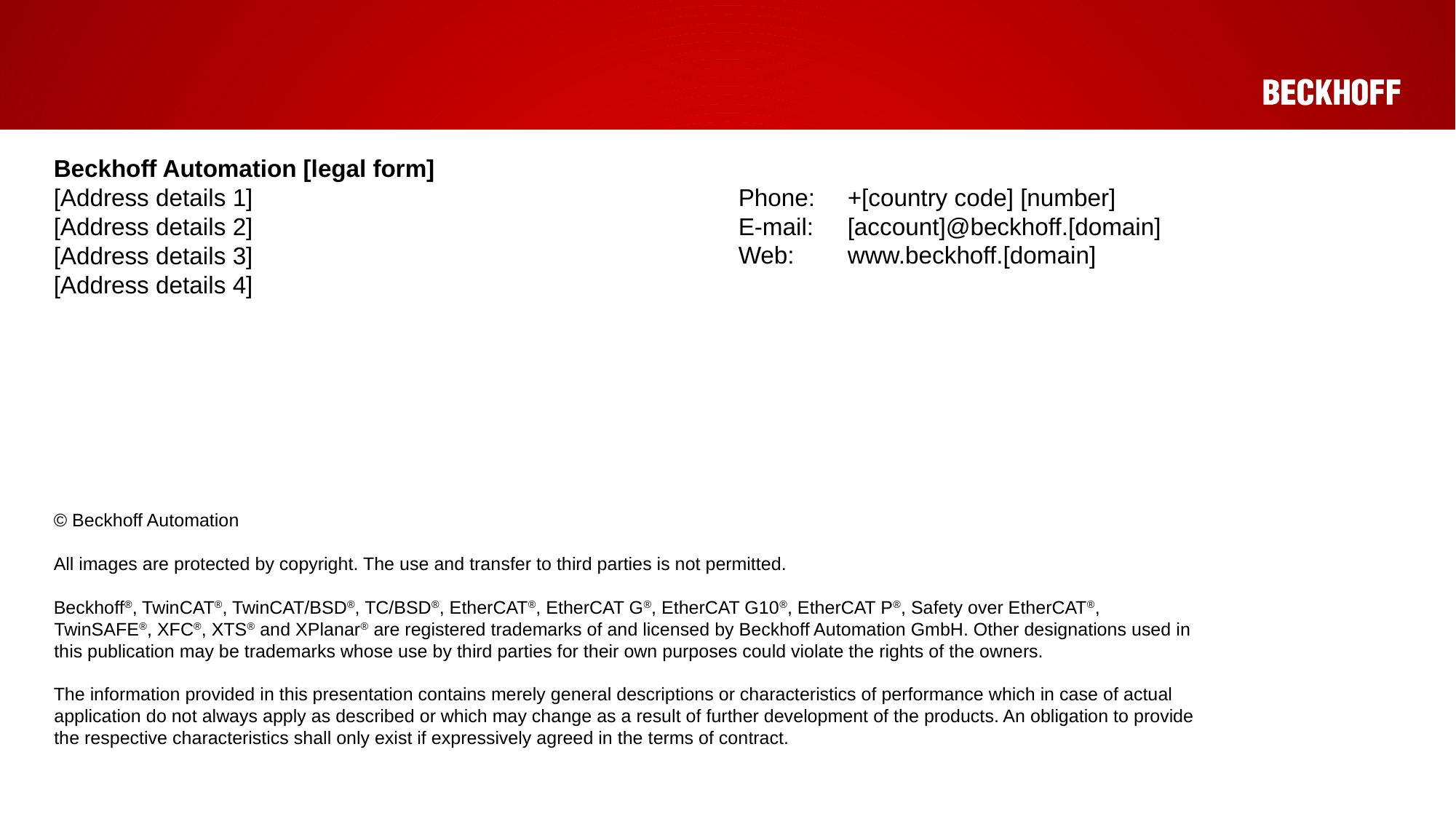

#
Beckhoff Automation [legal form]
[Address details 1]
[Address details 2]
[Address details 3]
[Address details 4]

Phone: 	+[country code] [number]
E-mail: 	[account]@beckhoff.[domain]
Web: 	www.beckhoff.[domain]